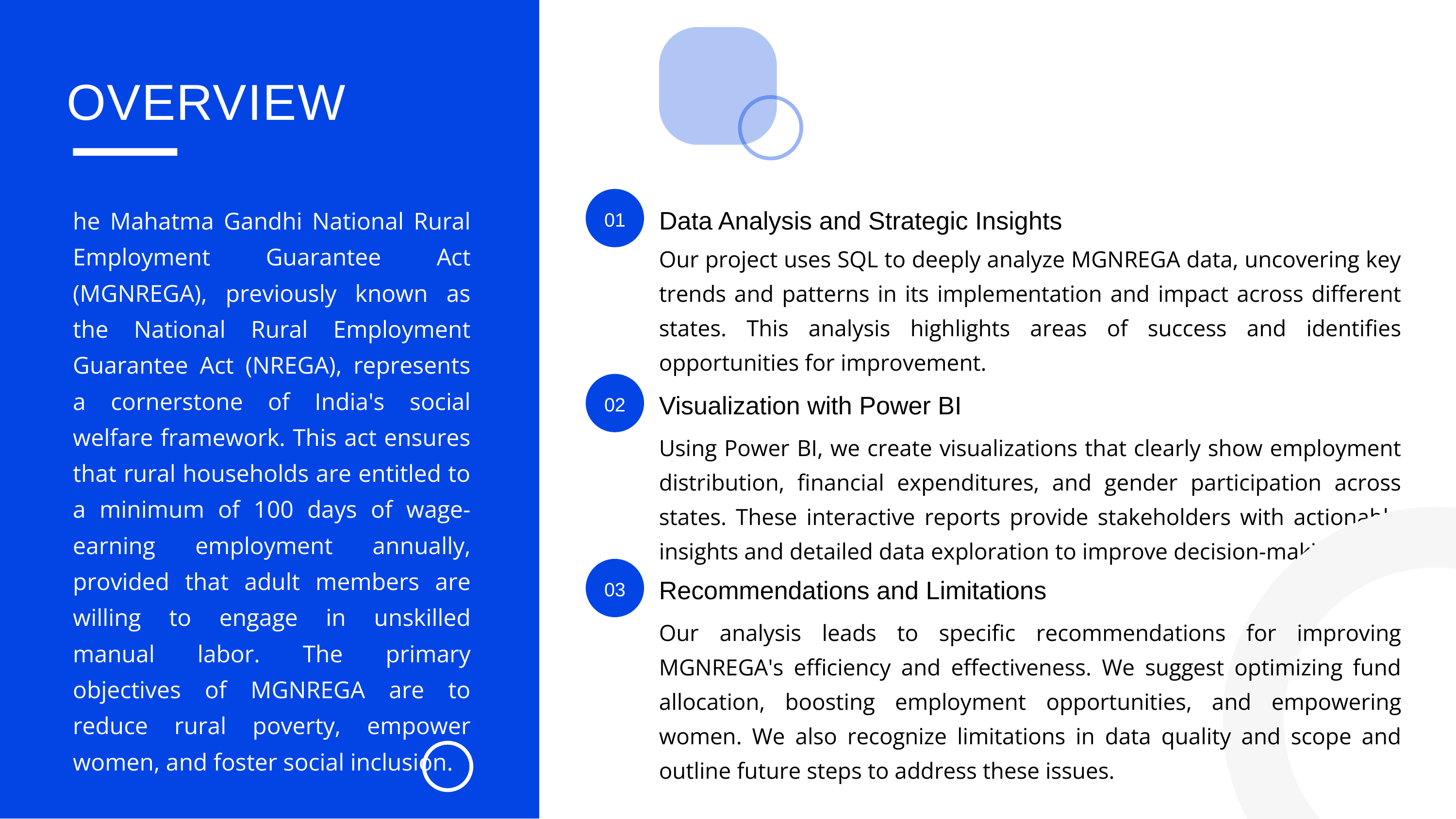

OVERVIEW

01
he Mahatma Gandhi National Rural Employment Guarantee Act (MGNREGA), previously known as the National Rural Employment Guarantee Act (NREGA), represents a cornerstone of India's social welfare framework. This act ensures that rural households are entitled to a minimum of 100 days of wage-earning employment annually, provided that adult members are willing to engage in unskilled manual labor. The primary objectives of MGNREGA are to reduce rural poverty, empower women, and foster social inclusion.
Data Analysis and Strategic Insights
Our project uses SQL to deeply analyze MGNREGA data, uncovering key trends and patterns in its implementation and impact across different states. This analysis highlights areas of success and identifies opportunities for improvement.

02
Visualization with Power BI
Using Power BI, we create visualizations that clearly show employment distribution, financial expenditures, and gender participation across states. These interactive reports provide stakeholders with actionable insights and detailed data exploration to improve decision-making.

03
Recommendations and Limitations
Our analysis leads to specific recommendations for improving MGNREGA's efficiency and effectiveness. We suggest optimizing fund allocation, boosting employment opportunities, and empowering women. We also recognize limitations in data quality and scope and outline future steps to address these issues.